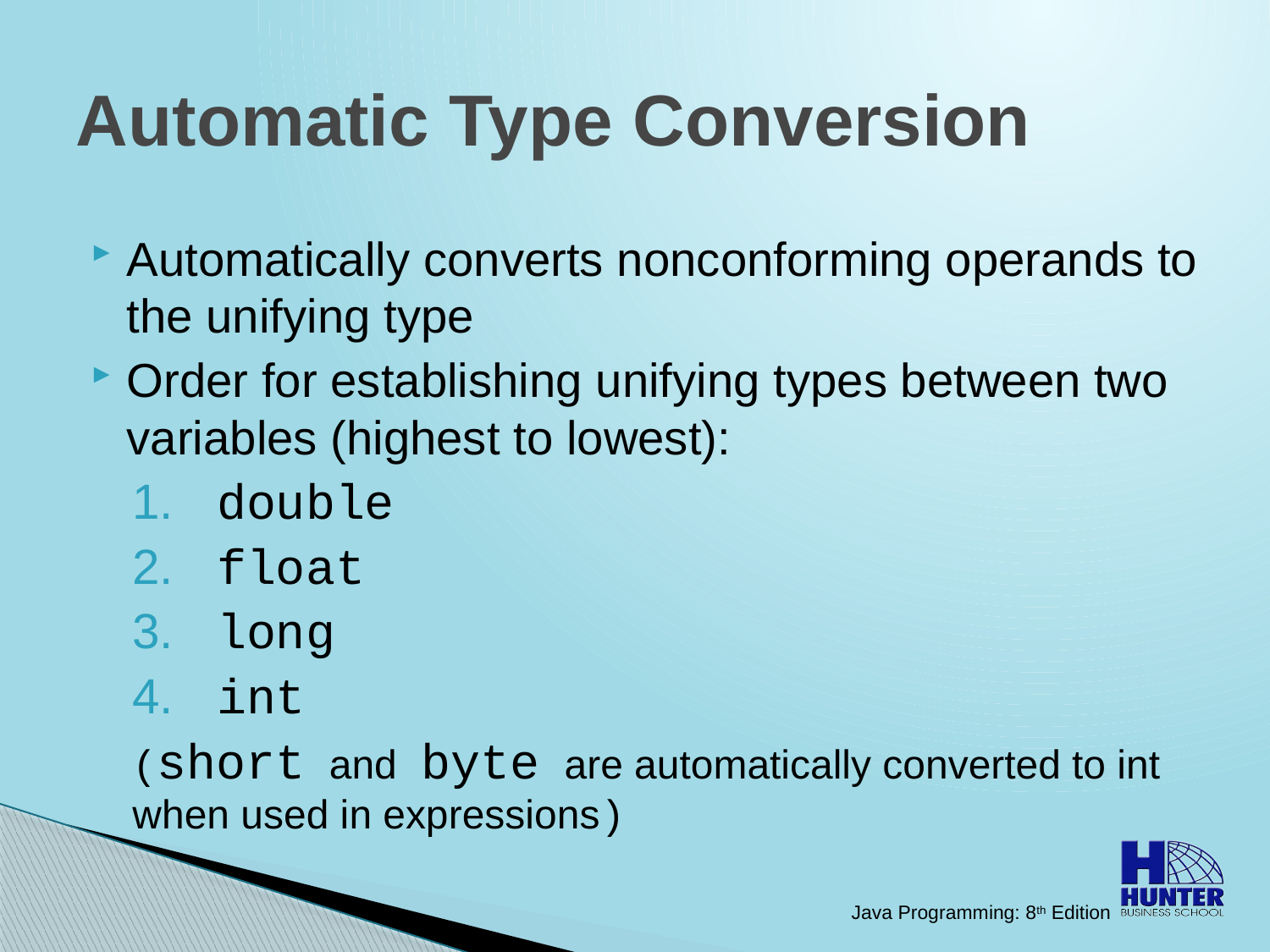

# Automatic Type Conversion
Automatically converts nonconforming operands to the unifying type
Order for establishing unifying types between two variables (highest to lowest):
 double
 float
 long
 int
(short and byte are automatically converted to int when used in expressions)